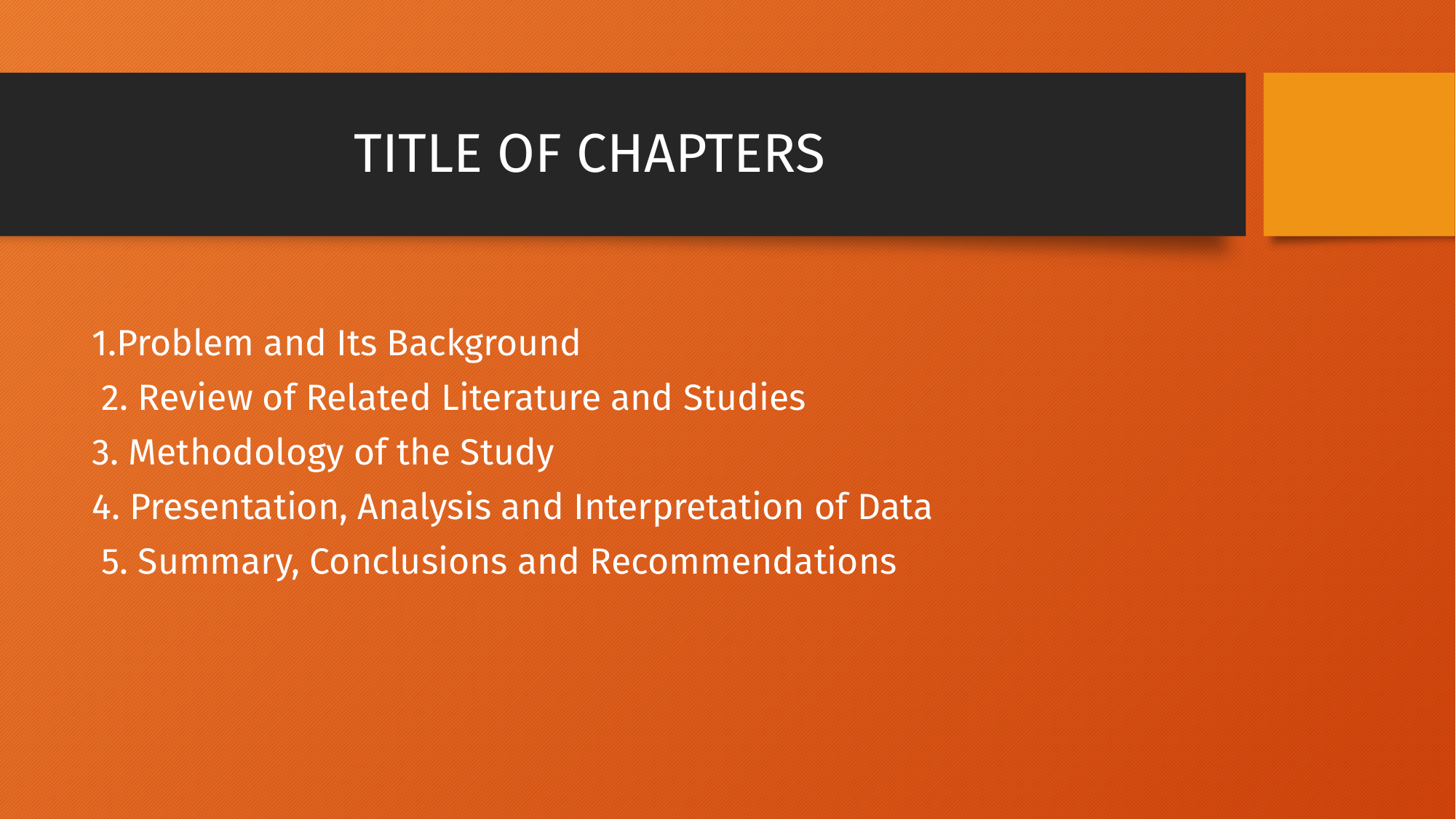

# TITLE OF CHAPTERS

1.Problem and Its Background
 2. Review of Related Literature and Studies
3. Methodology of the Study
4. Presentation, Analysis and Interpretation of Data
 5. Summary, Conclusions and Recommendations